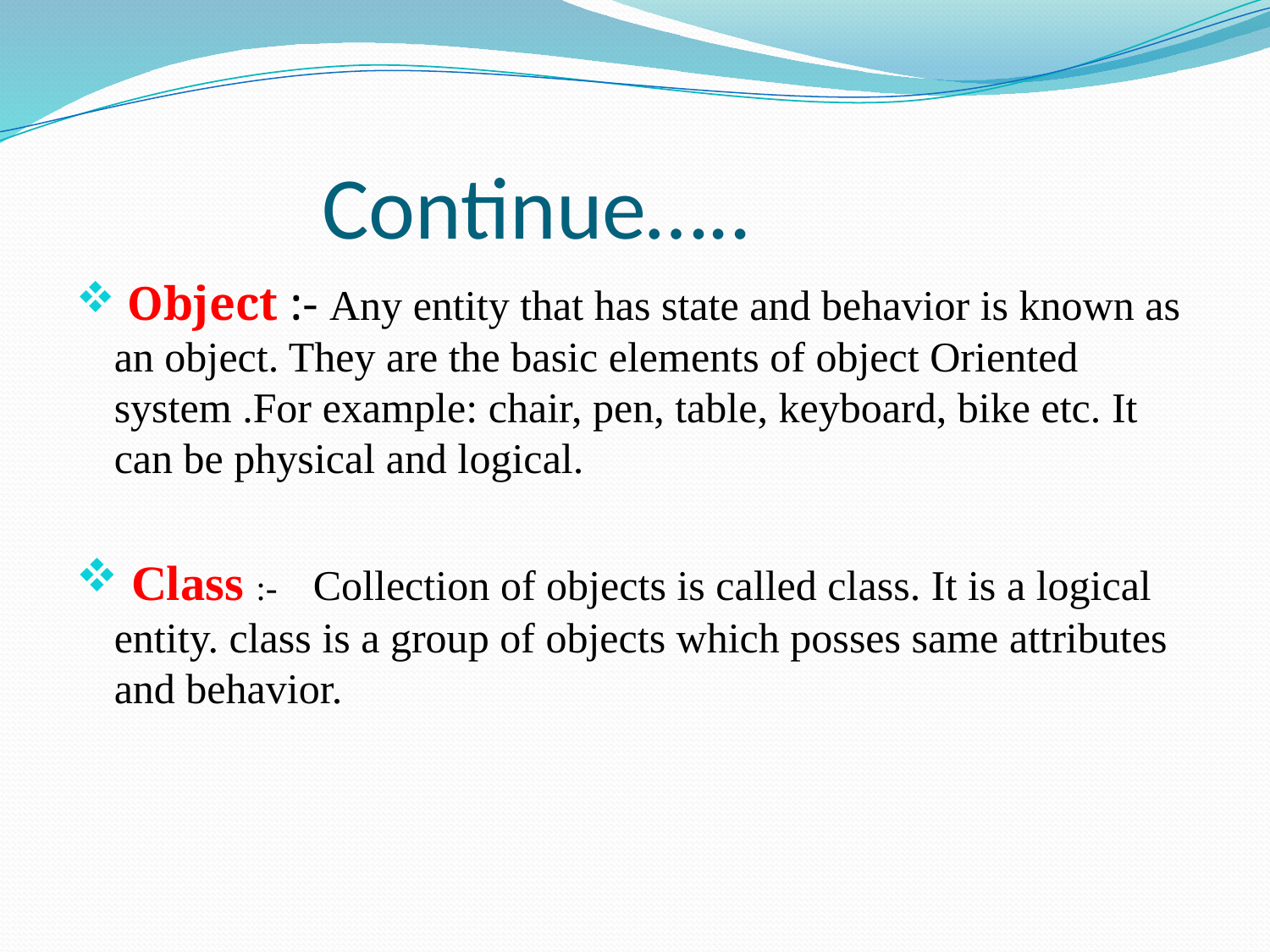

# Continue…..
 Object :- Any entity that has state and behavior is known as an object. They are the basic elements of object Oriented system .For example: chair, pen, table, keyboard, bike etc. It can be physical and logical.

 Class :-    Collection of objects is called class. It is a logical entity. class is a group of objects which posses same attributes and behavior.